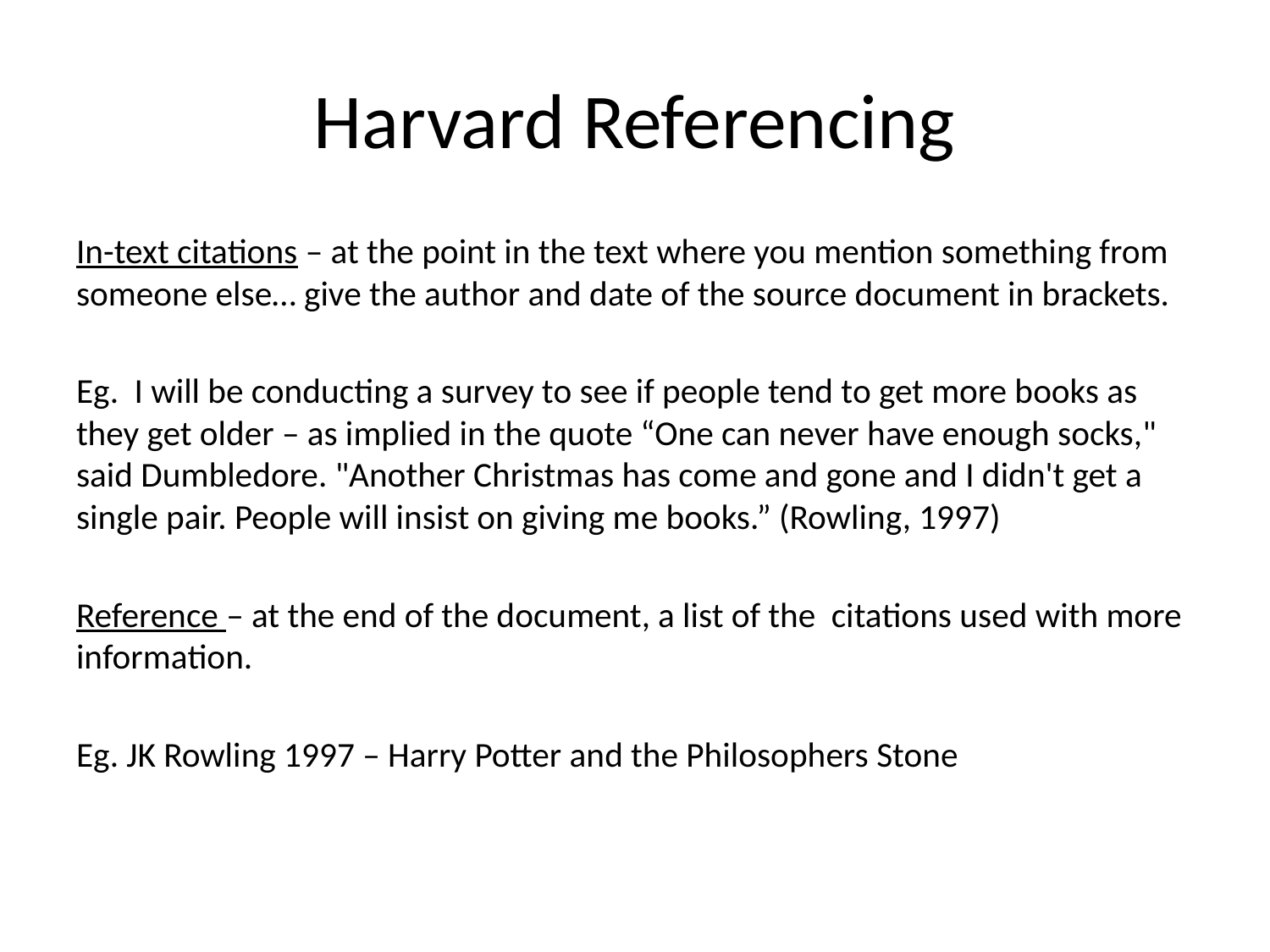

# Harvard Referencing
In-text citations – at the point in the text where you mention something from someone else… give the author and date of the source document in brackets.

Eg.  I will be conducting a survey to see if people tend to get more books as they get older – as implied in the quote “One can never have enough socks," said Dumbledore. "Another Christmas has come and gone and I didn't get a single pair. People will insist on giving me books.” (Rowling, 1997)

Reference – at the end of the document, a list of the  citations used with more information.

Eg. JK Rowling 1997 – Harry Potter and the Philosophers Stone